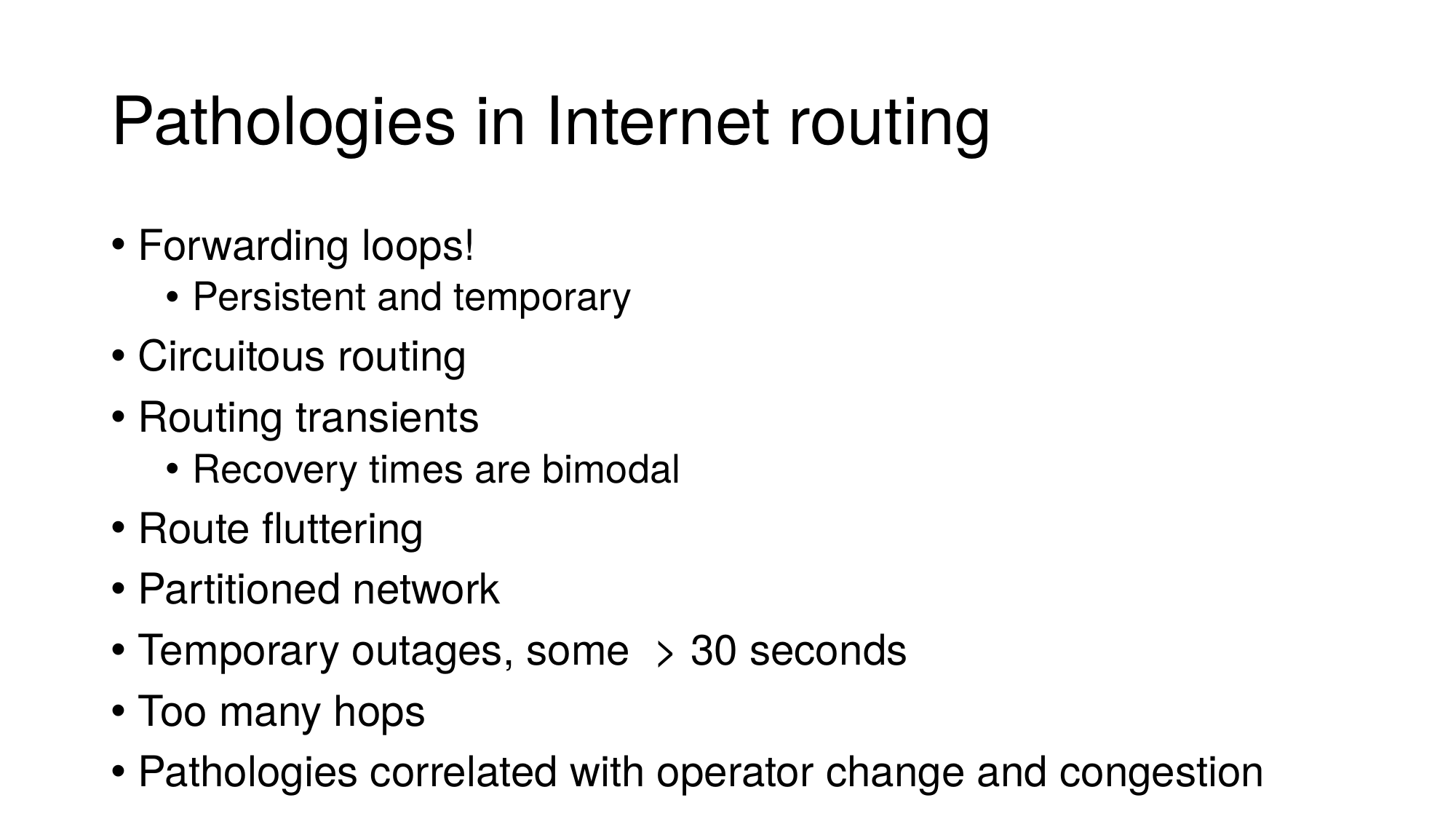

# Pathologies in Internet routing
Forwarding loops!
Persistent and temporary
Circuitous routing
Routing transients
Recovery times are bimodal
Route fluttering
Partitioned network
Temporary outages, some  > 30 seconds
Too many hops
Pathologies correlated with operator change and congestion